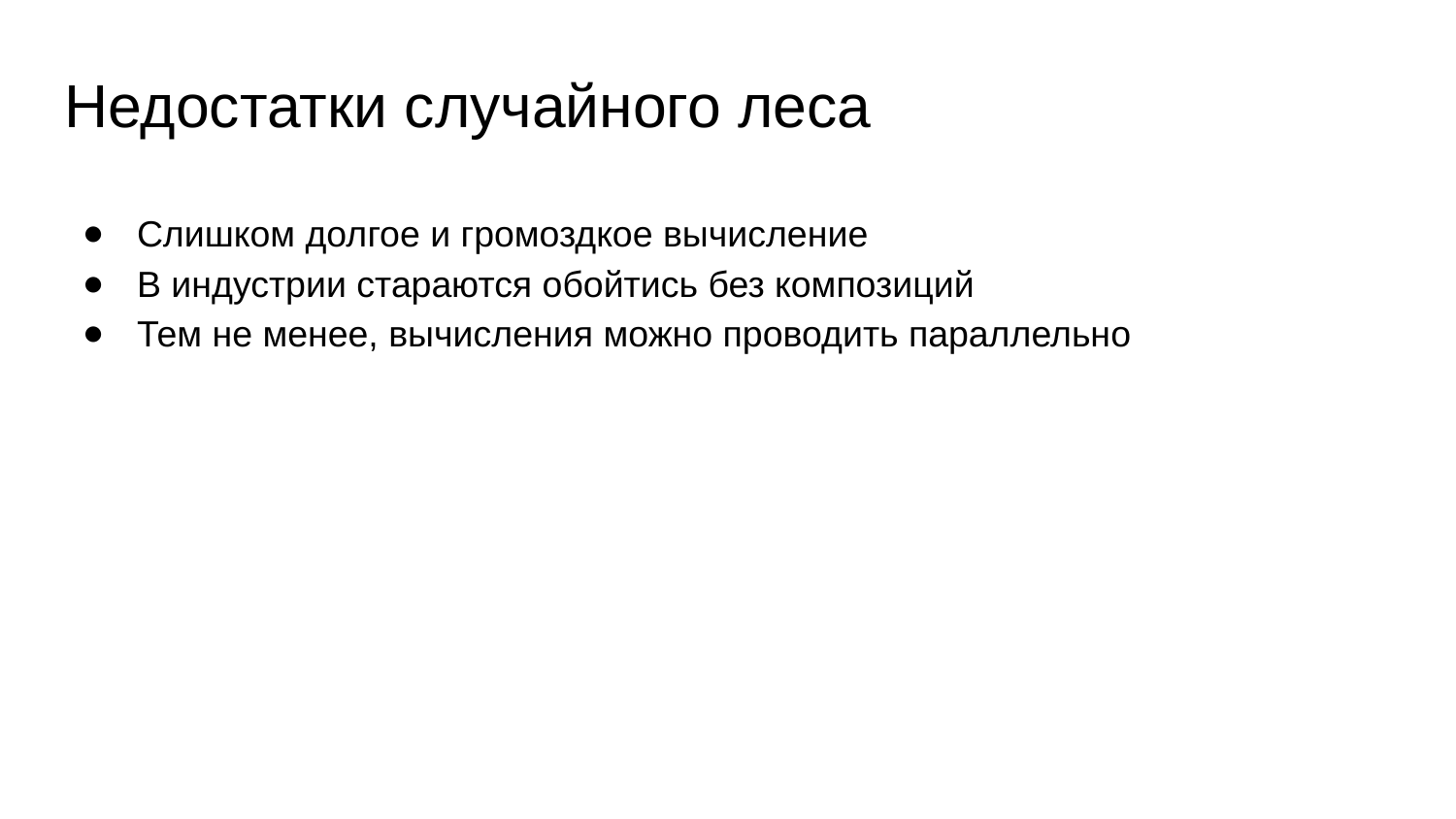

# Недостатки случайного леса
Слишком долгое и громоздкое вычисление
В индустрии стараются обойтись без композиций
Тем не менее, вычисления можно проводить параллельно